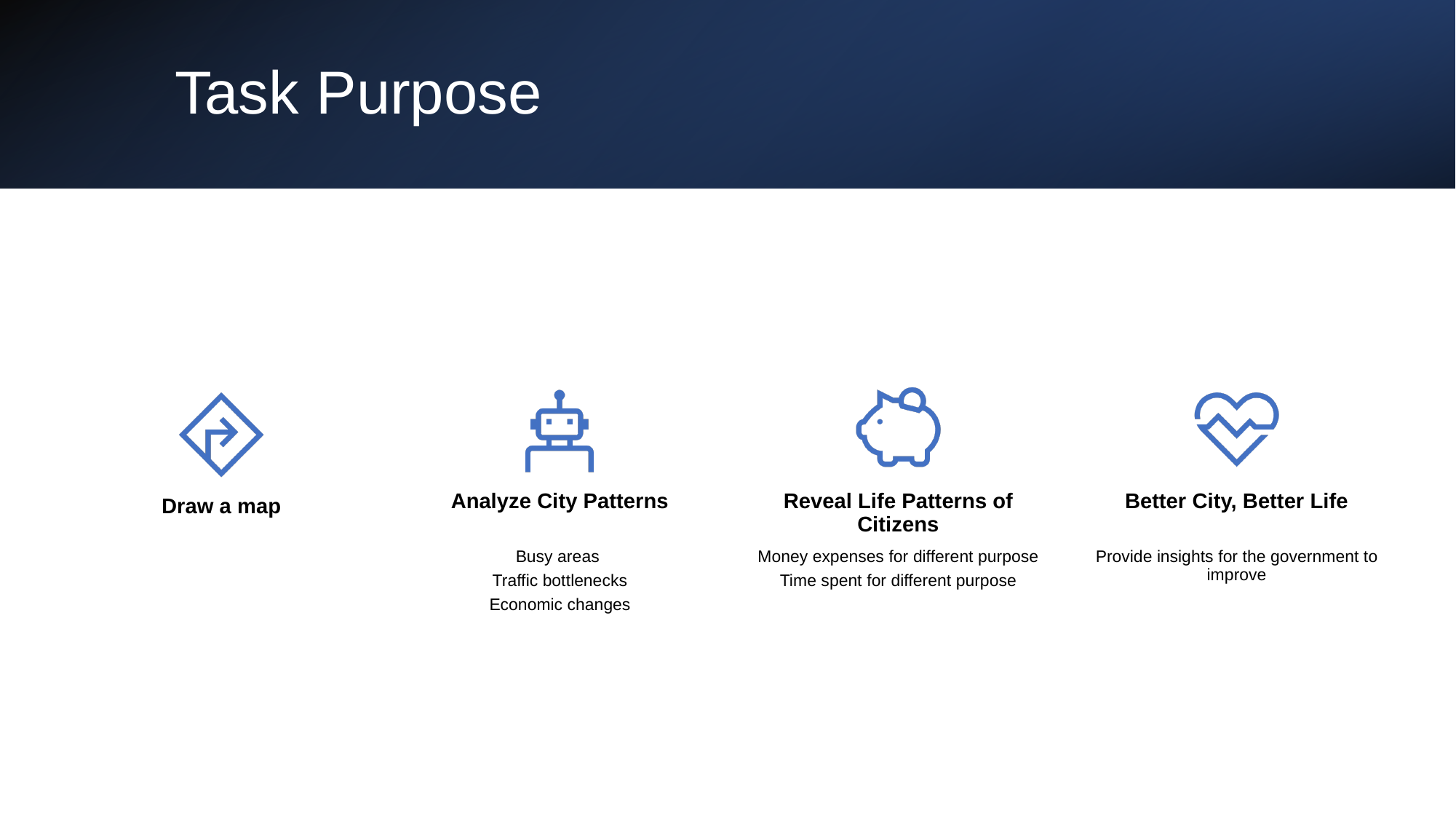

# Task Purpose
Draw a map
Analyze City Patterns
Busy areas
Traffic bottlenecks
Economic changes
Reveal Life Patterns of Citizens
Money expenses for different purpose
Time spent for different purpose
Better City, Better Life
Provide insights for the government to improve